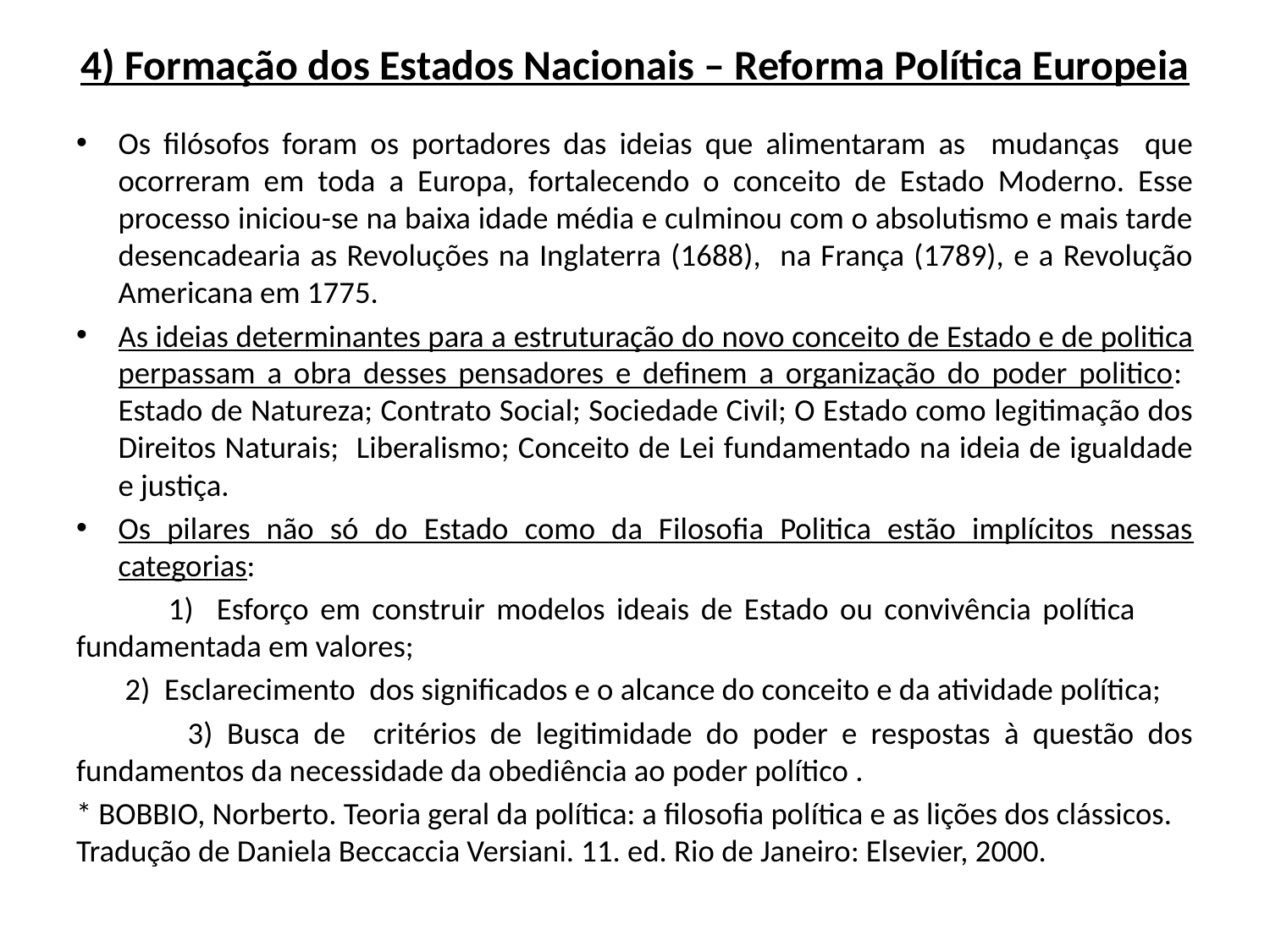

# 4) Formação dos Estados Nacionais – Reforma Política Europeia

Os filósofos foram os portadores das ideias que alimentaram as  mudanças  que ocorreram em toda a Europa, fortalecendo o conceito de Estado Moderno. Esse processo iniciou-se na baixa idade média e culminou com o absolutismo e mais tarde desencadearia as Revoluções na Inglaterra (1688),  na França (1789), e a Revolução Americana em 1775.
As ideias determinantes para a estruturação do novo conceito de Estado e de politica perpassam a obra desses pensadores e definem a organização do poder politico:  Estado de Natureza; Contrato Social; Sociedade Civil; O Estado como legitimação dos Direitos Naturais;  Liberalismo; Conceito de Lei fundamentado na ideia de igualdade e justiça.
Os pilares não só do Estado como da Filosofia Politica estão implícitos nessas categorias:
        1)  Esforço em construir modelos ideais de Estado ou convivência política      fundamentada em valores;
       2)  Esclarecimento  dos significados e o alcance do conceito e da atividade política;
        3) Busca de  critérios de legitimidade do poder e respostas à questão dos fundamentos da necessidade da obediência ao poder político .
* BOBBIO, Norberto. Teoria geral da política: a filosofia política e as lições dos clássicos. Tradução de Daniela Beccaccia Versiani. 11. ed. Rio de Janeiro: Elsevier, 2000.